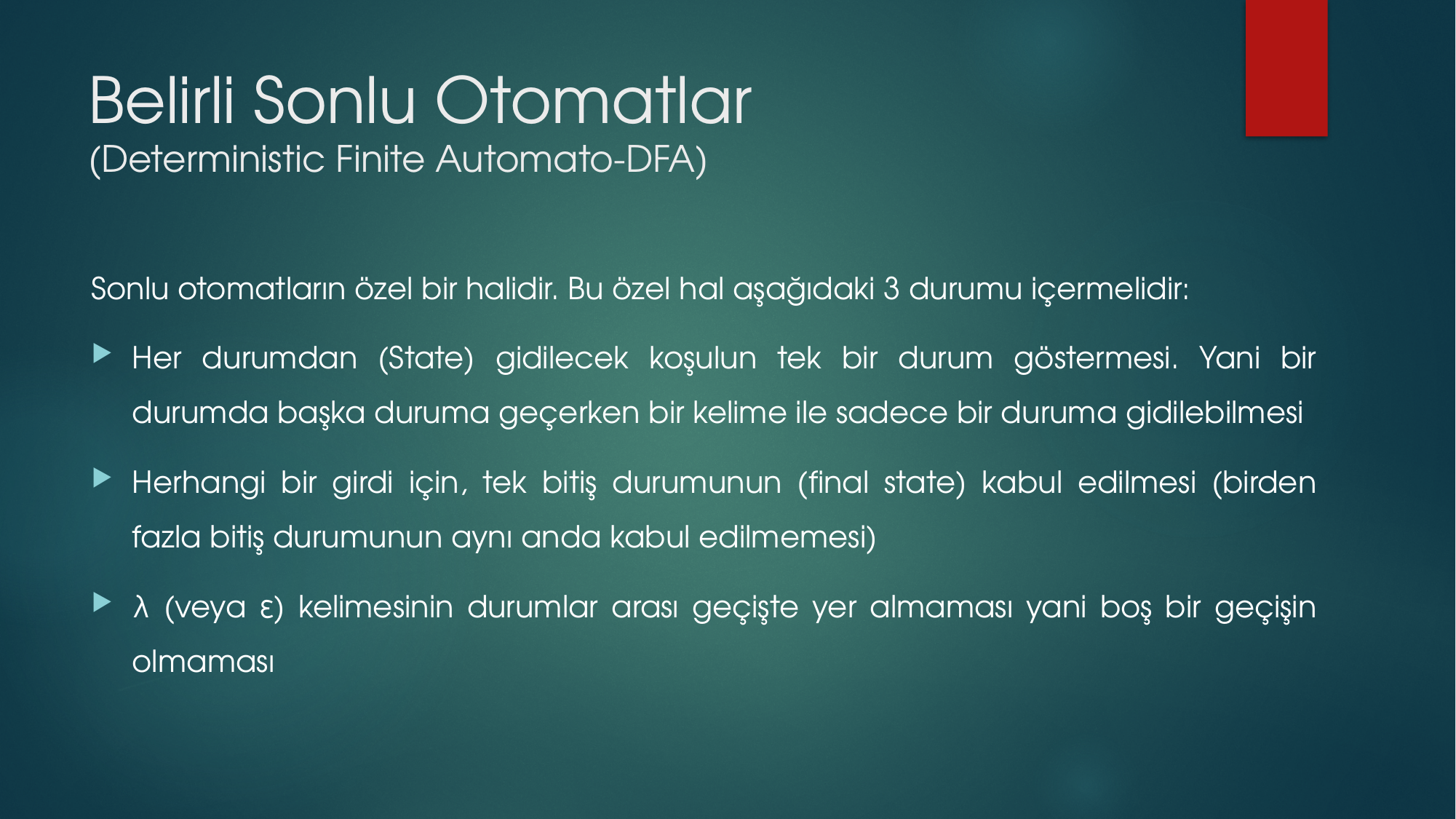

# Belirli Sonlu Otomatlar (Deterministic Finite Automato-DFA)
Sonlu otomatların özel bir halidir. Bu özel hal aşağıdaki 3 durumu içermelidir:
Her durumdan (State) gidilecek koşulun tek bir durum göstermesi. Yani bir durumda başka duruma geçerken bir kelime ile sadece bir duruma gidilebilmesi
Herhangi bir girdi için, tek bitiş durumunun (final state) kabul edilmesi (birden fazla bitiş durumunun aynı anda kabul edilmemesi)
λ (veya ε) kelimesinin durumlar arası geçişte yer almaması yani boş bir geçişin olmaması